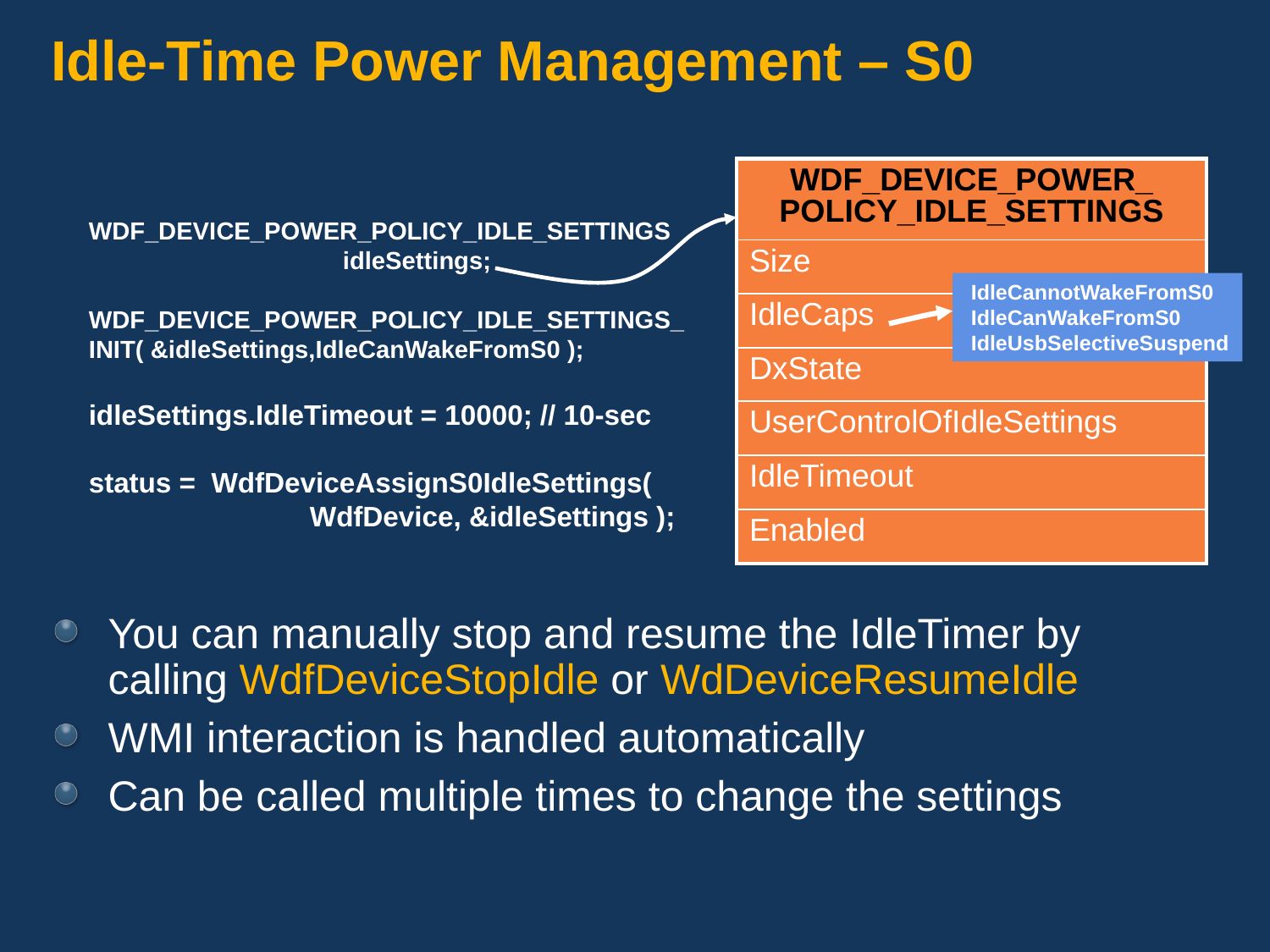

# Idle-Time Power Management – S0
| WDF\_DEVICE\_POWER\_ POLICY\_IDLE\_SETTINGS |
| --- |
| Size |
| IdleCaps |
| DxState |
| UserControlOfIdleSettings |
| IdleTimeout |
| Enabled |
WDF_DEVICE_POWER_POLICY_IDLE_SETTINGS 		idleSettings;

WDF_DEVICE_POWER_POLICY_IDLE_SETTINGS_INIT( &idleSettings,IdleCanWakeFromS0 );

idleSettings.IdleTimeout = 10000; // 10-sec

status =  WdfDeviceAssignS0IdleSettings(
	            WdfDevice, &idleSettings );

 IdleCannotWakeFromS0
 IdleCanWakeFromS0
 IdleUsbSelectiveSuspend

You can manually stop and resume the IdleTimer by calling WdfDeviceStopIdle or WdDeviceResumeIdle
WMI interaction is handled automatically
Can be called multiple times to change the settings